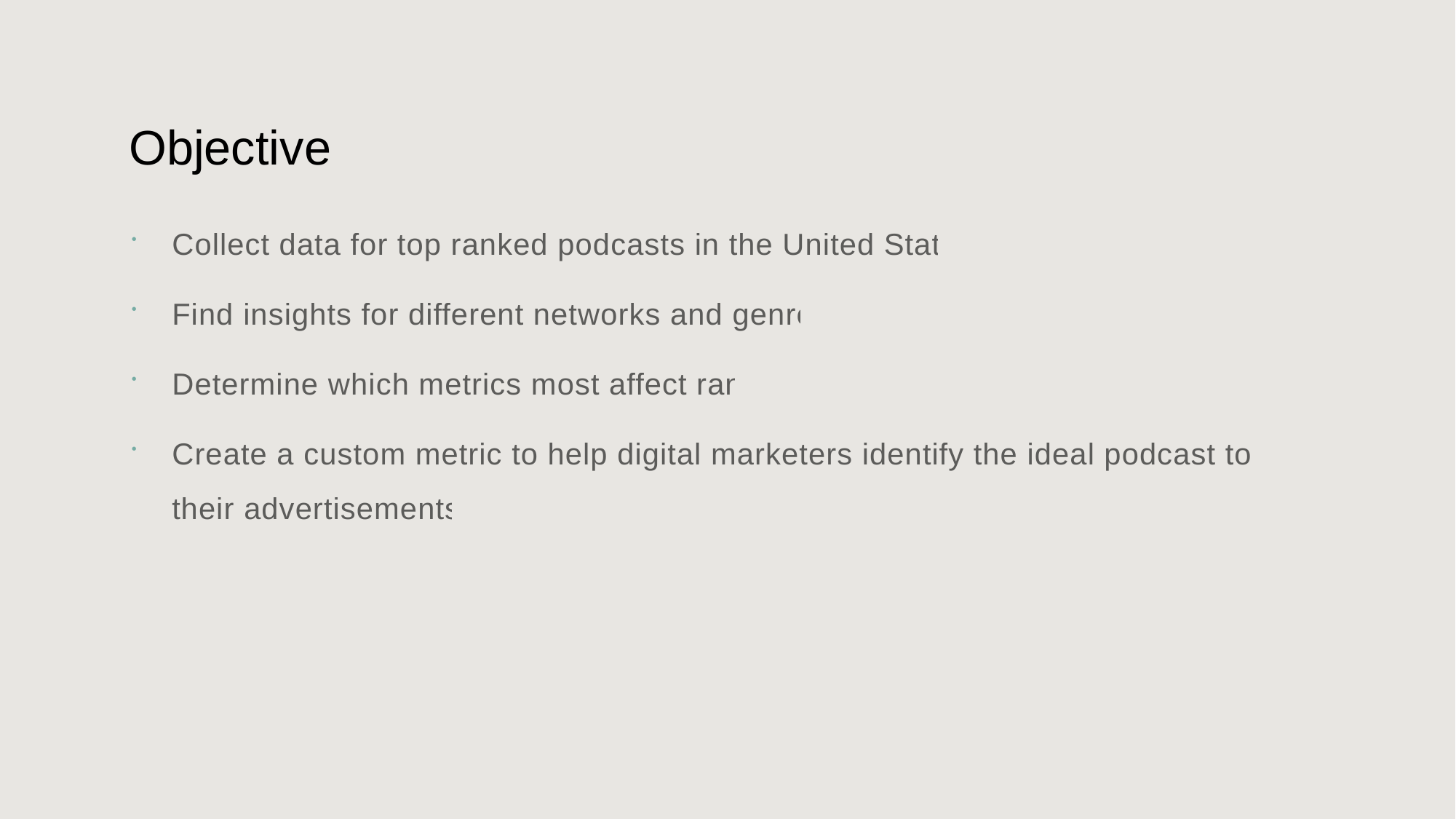

# Objective
Collect data for top ranked podcasts in the United States.
Find insights for different networks and genres.
Determine which metrics most affect rank.
Create a custom metric to help digital marketers identify the ideal podcast to host their advertisements.